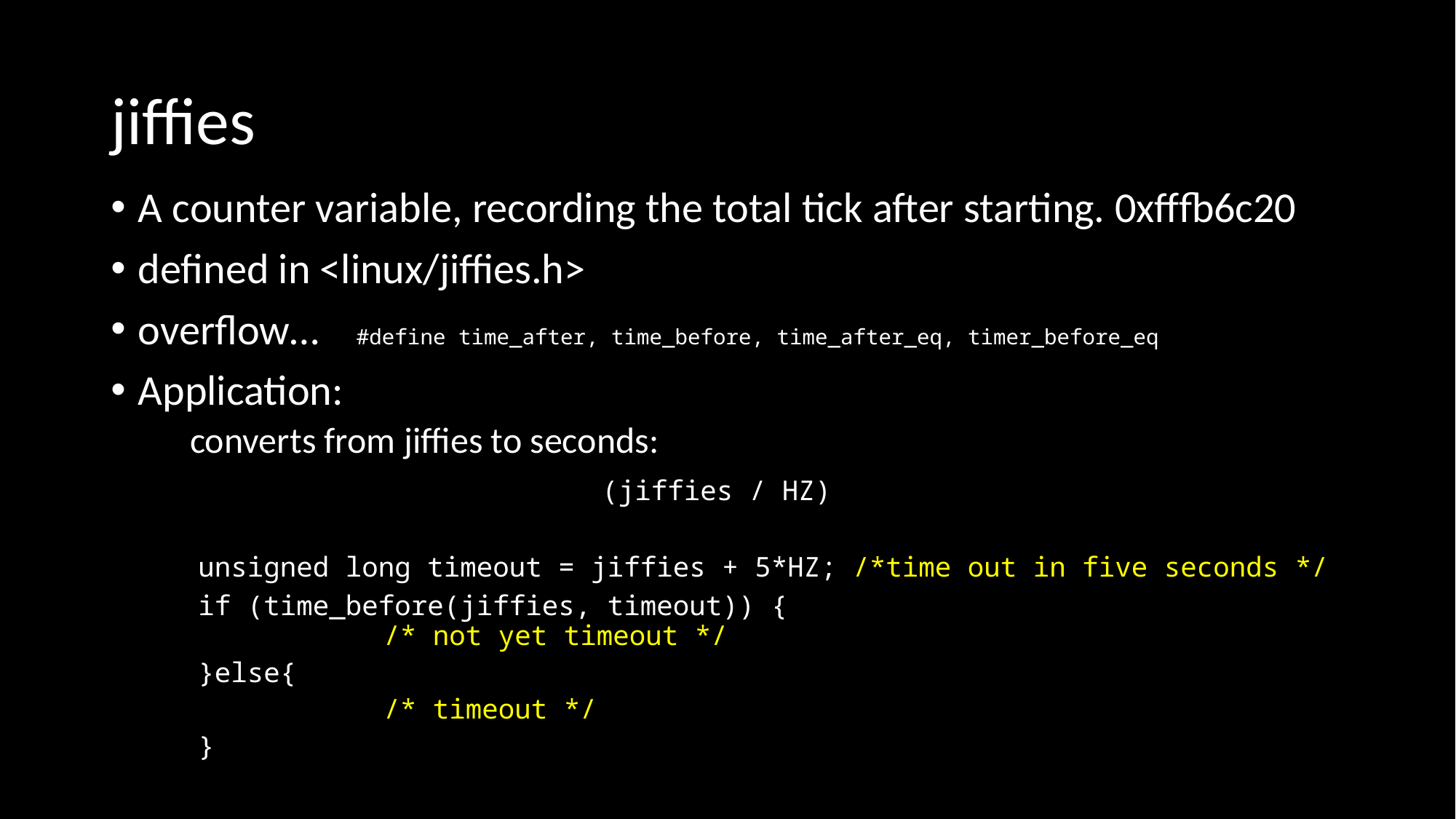

# jiffies
A counter variable, recording the total tick after starting. 0xfffb6c20
defined in <linux/jiffies.h>
overflow…	#define time_after, time_before, time_after_eq, timer_before_eq
Application:
   converts from jiffies to seconds:
				(jiffies / HZ)
    unsigned long timeout = jiffies + 5*HZ; /*time out in five seconds */
  if (time_before(jiffies, timeout)) {
		/* not yet timeout */
  }else{
		/* timeout */
  }